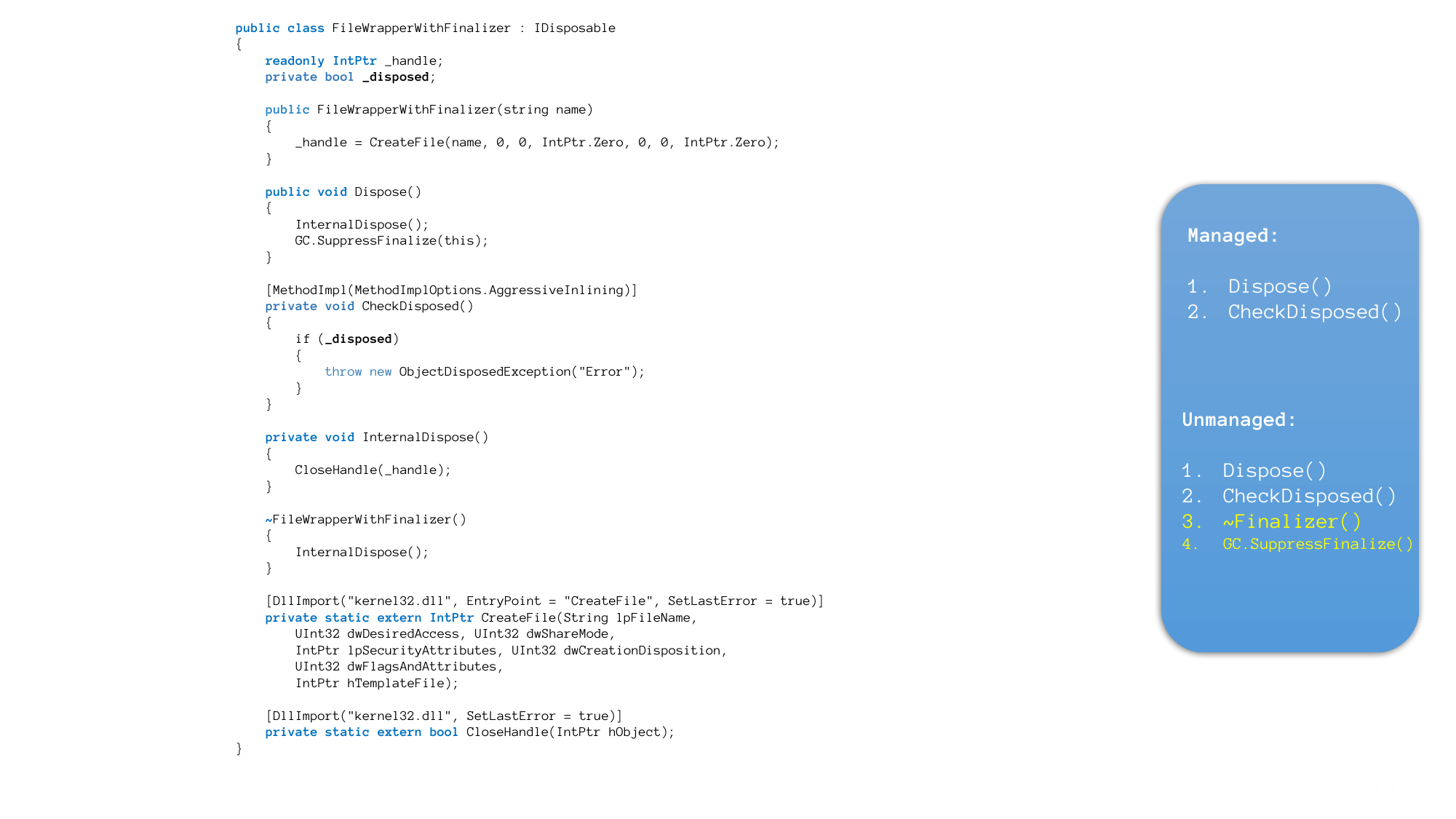

public class FileWrapperWithFinalizer : IDisposable
    {
        readonly IntPtr _handle;
        private bool _disposed;

        public FileWrapperWithFinalizer(string name)
        {
            _handle = CreateFile(name, 0, 0, IntPtr.Zero, 0, 0, IntPtr.Zero);
        }

        public void Dispose()
        {
            InternalDispose();
            GC.SuppressFinalize(this);
        }

        [MethodImpl(MethodImplOptions.AggressiveInlining)]
        private void CheckDisposed()
        {
            if (_disposed)
            {
                throw new ObjectDisposedException("Error");
            }
        }

        private void InternalDispose()
        {
            CloseHandle(_handle);
        }

        ~FileWrapperWithFinalizer()
        {
            InternalDispose();
        }

        [DllImport("kernel32.dll", EntryPoint = "CreateFile", SetLastError = true)]
        private static extern IntPtr CreateFile(String lpFileName,
            UInt32 dwDesiredAccess, UInt32 dwShareMode,
            IntPtr lpSecurityAttributes, UInt32 dwCreationDisposition,
            UInt32 dwFlagsAndAttributes,
            IntPtr hTemplateFile);

        [DllImport("kernel32.dll", SetLastError = true)]
        private static extern bool CloseHandle(IntPtr hObject);
    }

Managed:

Dispose()
CheckDisposed()
Unmanaged:

Dispose()
CheckDisposed()
~Finalizer()
GC.SuppressFinalize()
14